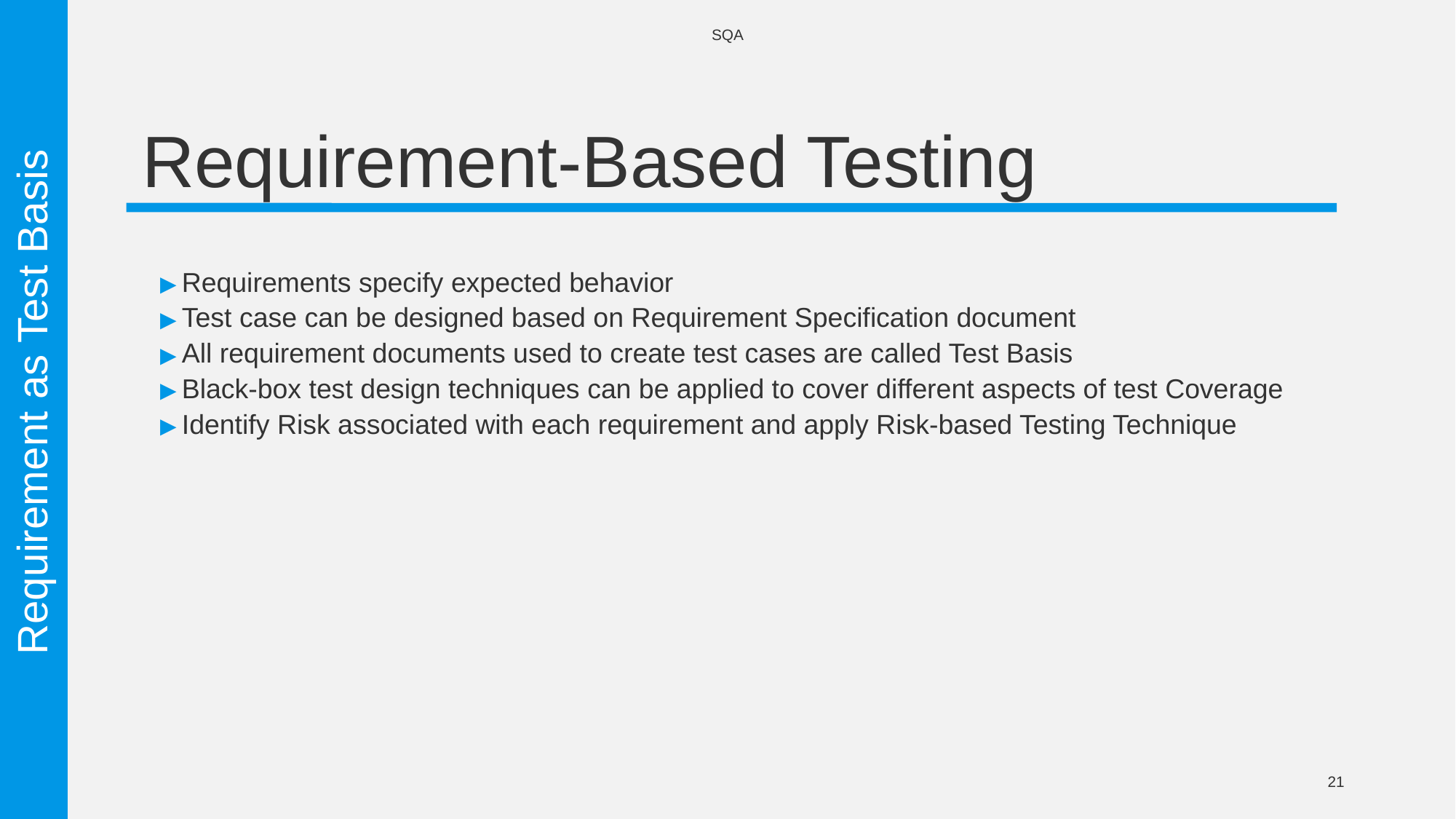

SQA
# Requirement-Based Testing

Requirements specify expected behavior
Test case can be designed based on Requirement Specification document
All requirement documents used to create test cases are called Test Basis
Black-box test design techniques can be applied to cover different aspects of test Coverage
Identify Risk associated with each requirement and apply Risk-based Testing Technique
Requirement as Test Basis
21